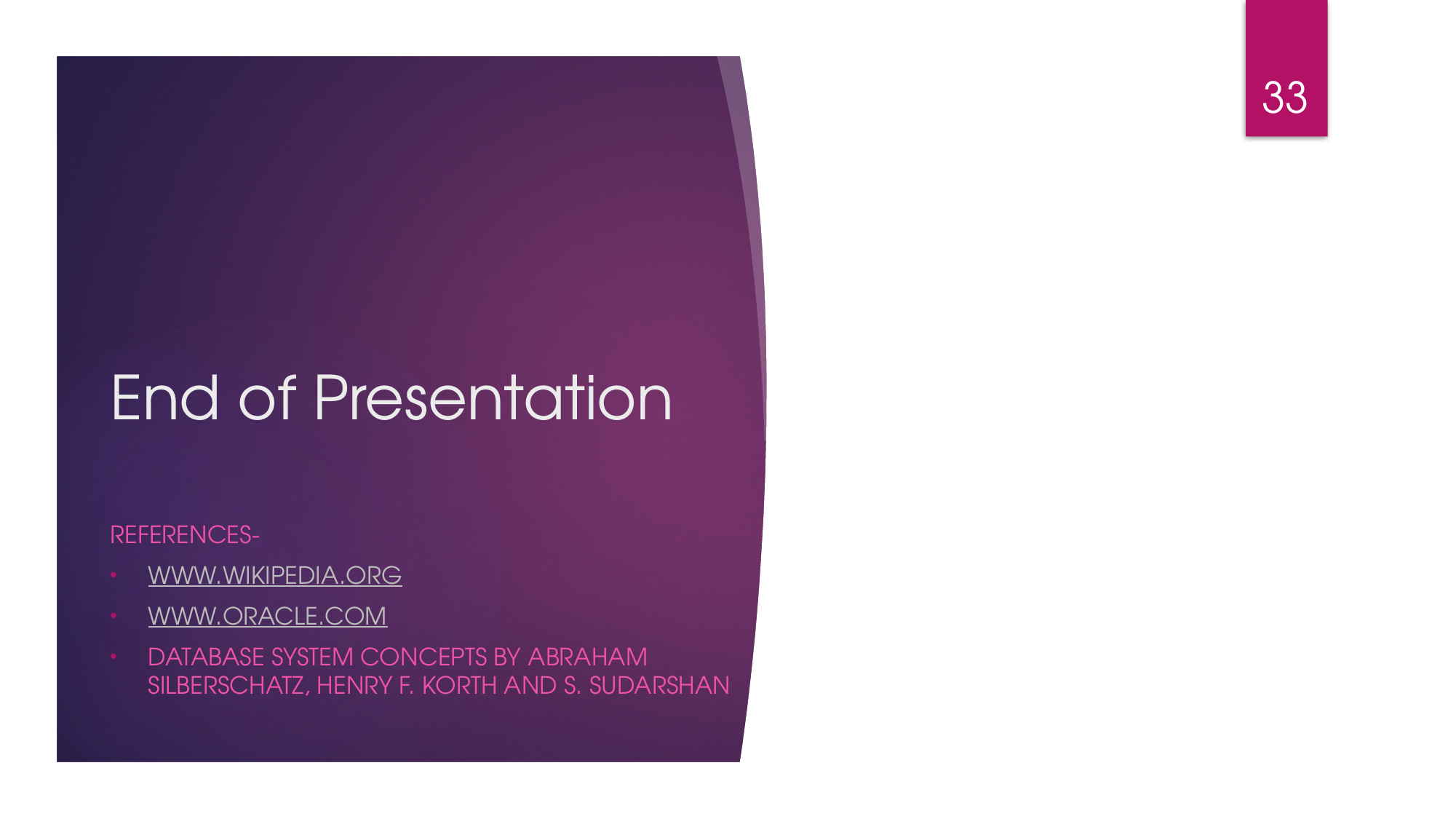

33
# End of Presentation
References-
www.Wikipedia.org
www.Oracle.com
Database System Concepts by Abraham Silberschatz, Henry F. Korth and S. Sudarshan